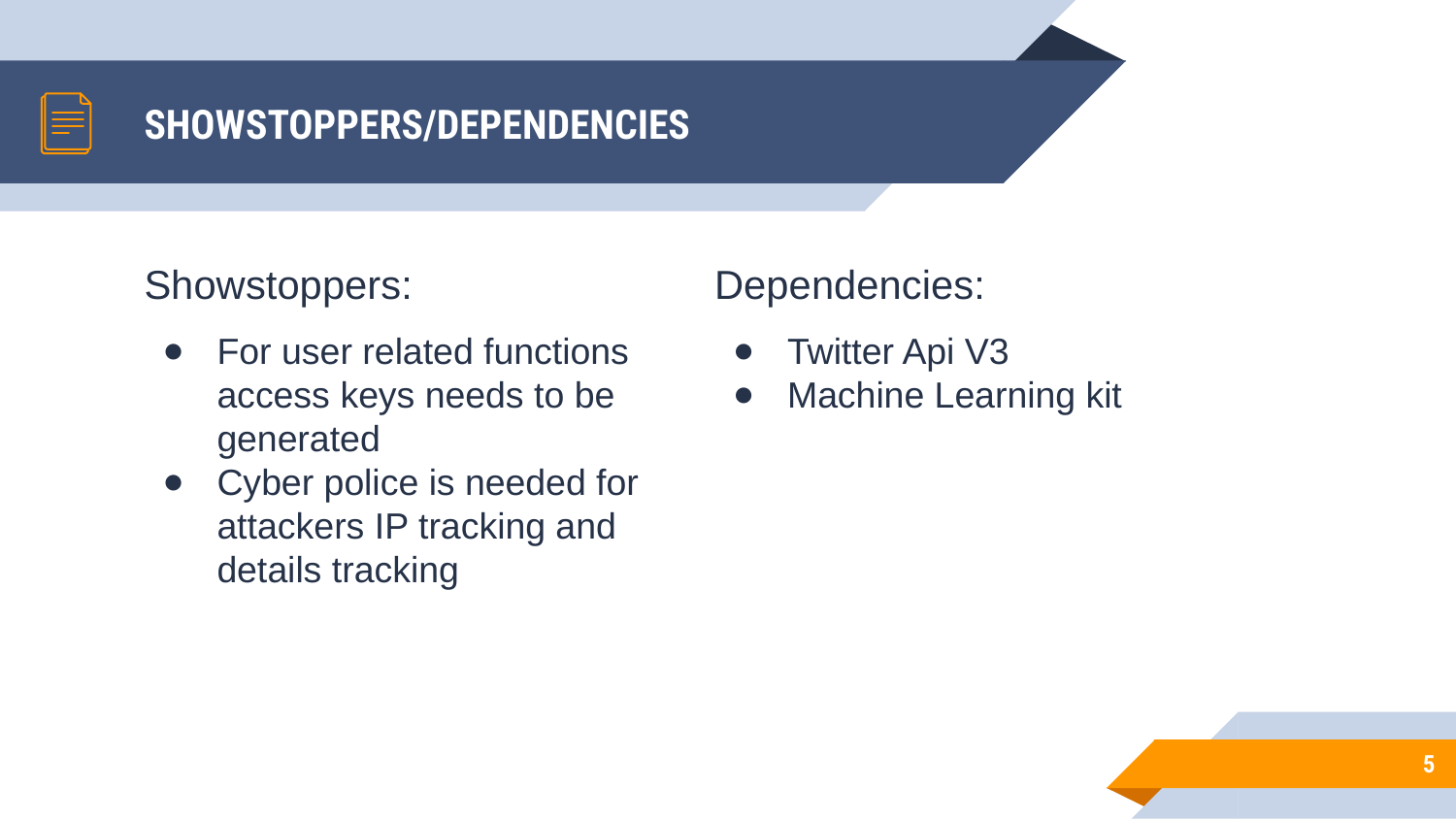

# SHOWSTOPPERS/DEPENDENCIES

Showstoppers:
For user related functions access keys needs to be generated
Cyber police is needed for attackers IP tracking and details tracking

Dependencies:
Twitter Api V3
Machine Learning kit

5